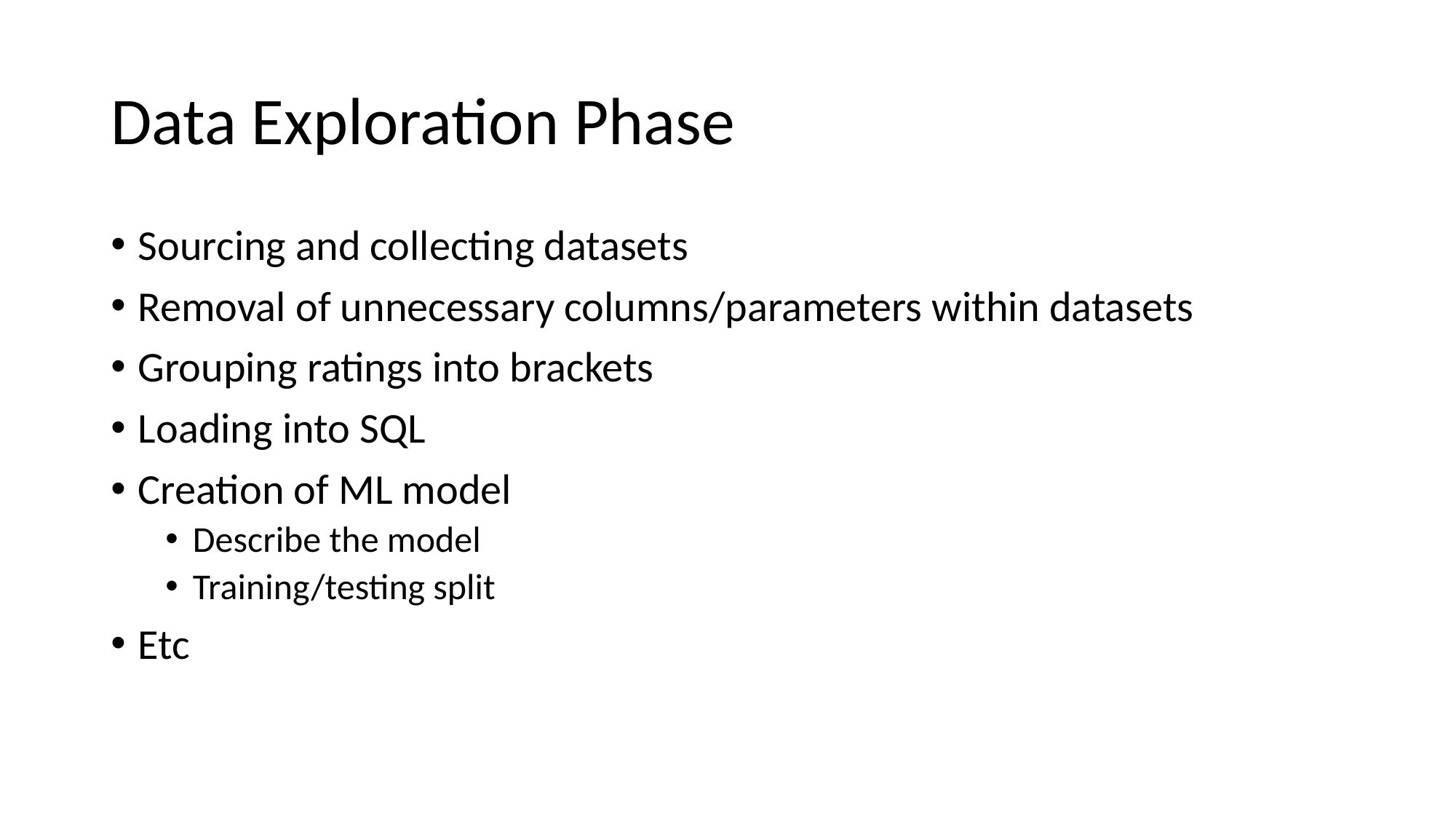

# Data Exploration Phase
Sourcing and collecting datasets
Removal of unnecessary columns/parameters within datasets
Grouping ratings into brackets
Loading into SQL
Creation of ML model
Describe the model
Training/testing split
Etc